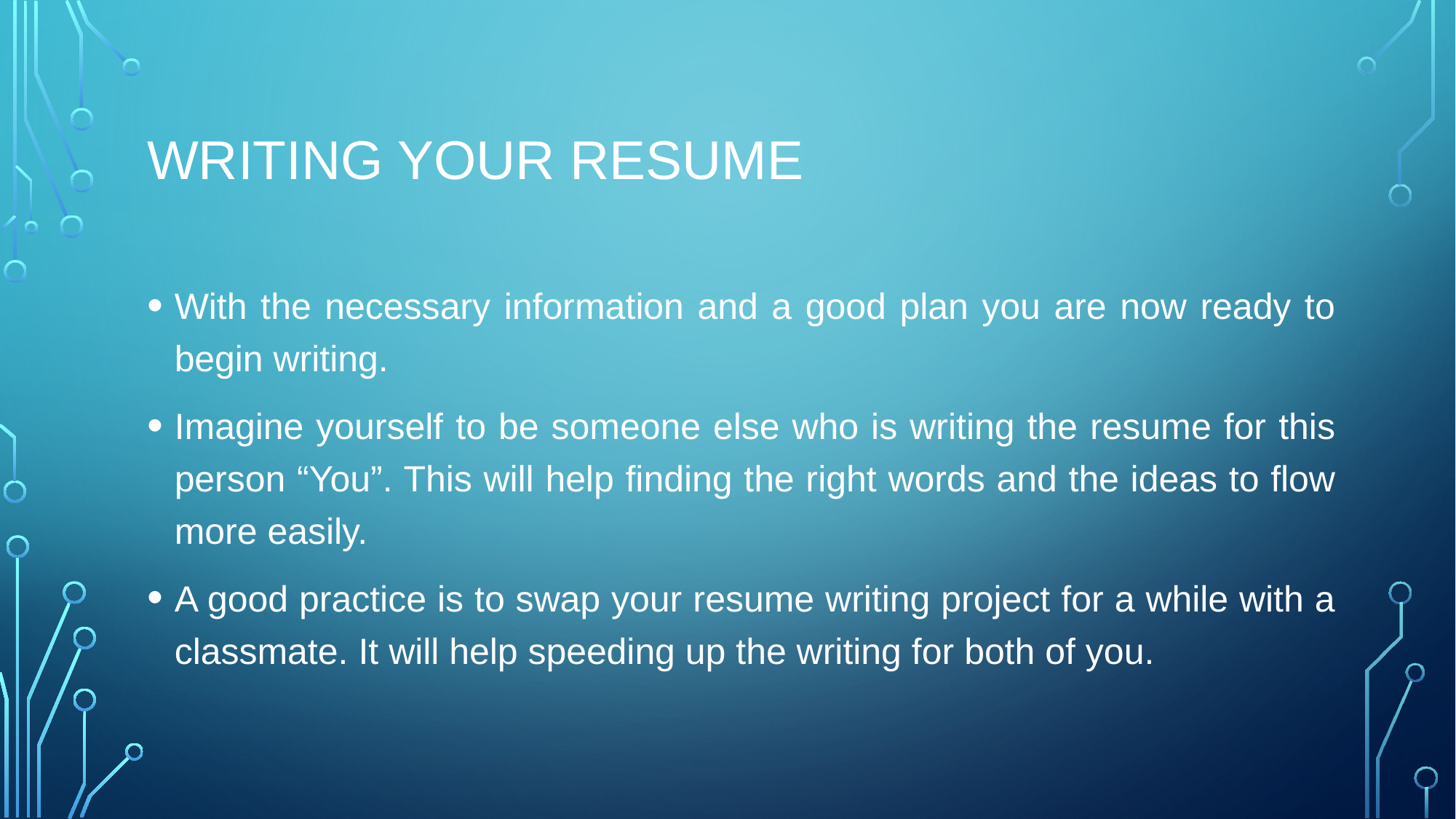

# Writing your resume
With the necessary information and a good plan you are now ready to begin writing.
Imagine yourself to be someone else who is writing the resume for this person “You”. This will help finding the right words and the ideas to flow more easily.
A good practice is to swap your resume writing project for a while with a classmate. It will help speeding up the writing for both of you.